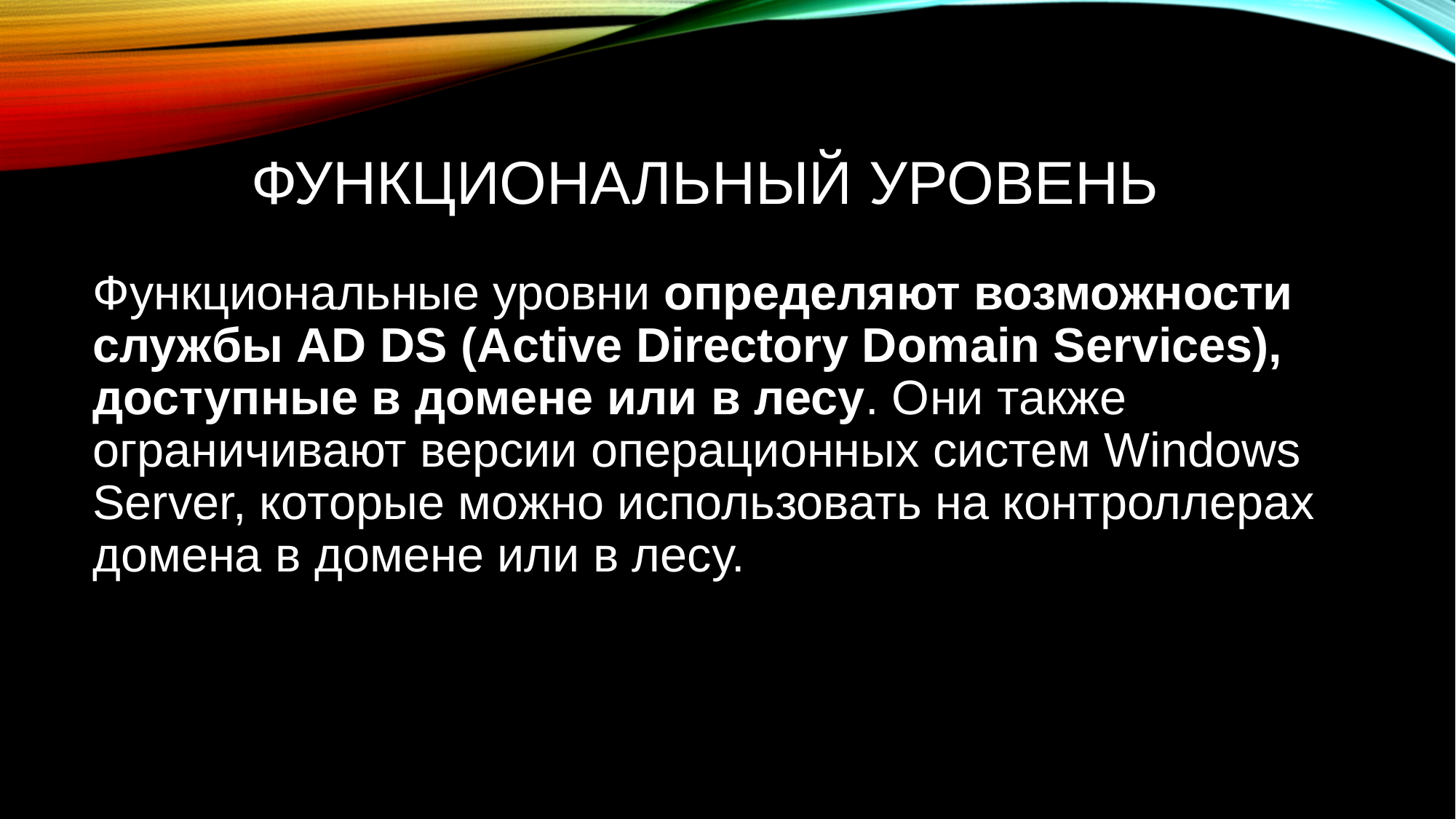

# Функциональный уровень
Функциональные уровни определяют возможности службы AD DS (Active Directory Domain Services), доступные в домене или в лесу. Они также ограничивают версии операционных систем Windows Server, которые можно использовать на контроллерах домена в домене или в лесу.